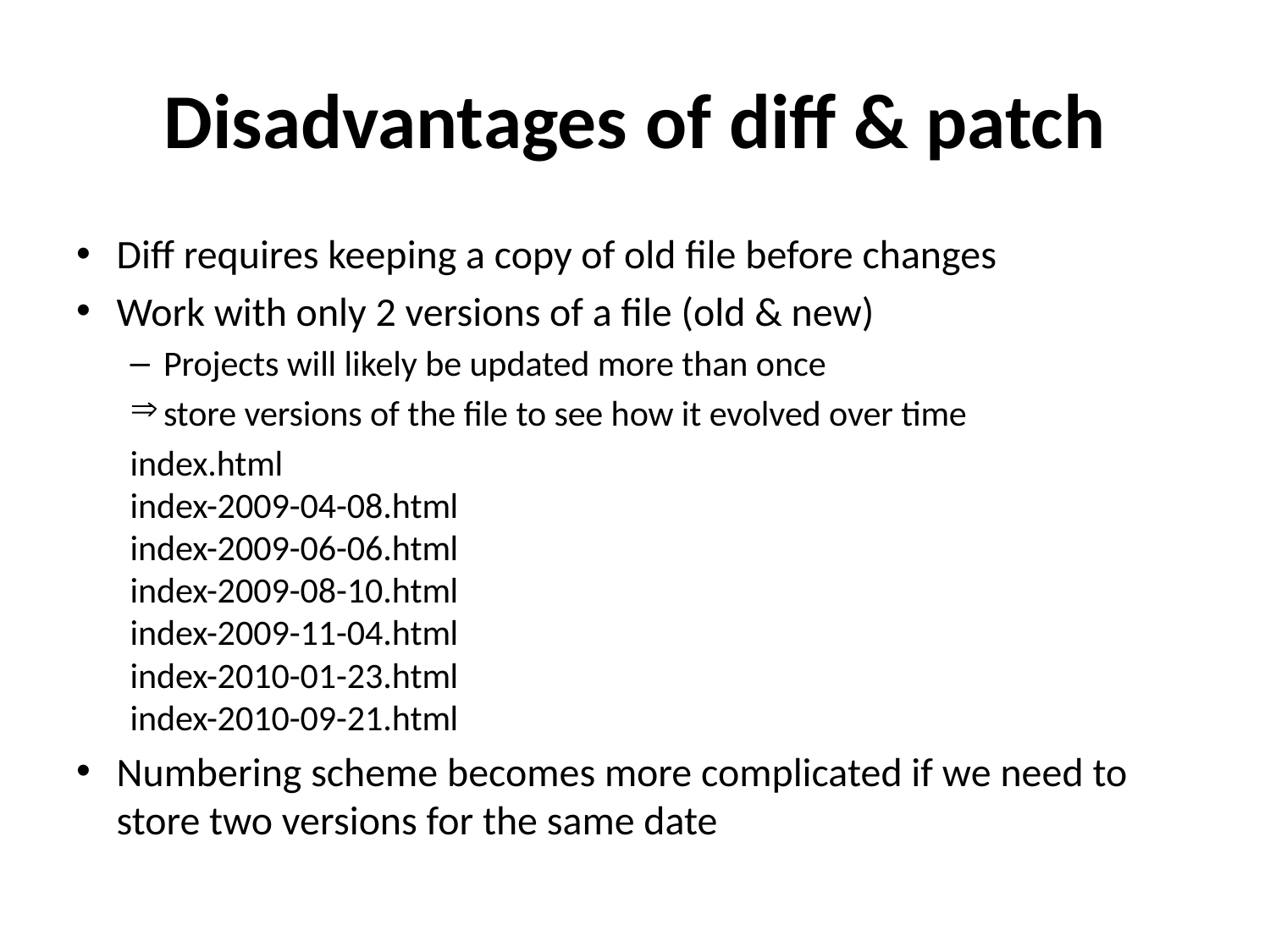

# Disadvantages of diff & patch
Diff requires keeping a copy of old file before changes
Work with only 2 versions of a file (old & new)
Projects will likely be updated more than once
store versions of the file to see how it evolved over time
index.html
index-2009-04-08.html
index-2009-06-06.html
index-2009-08-10.html
index-2009-11-04.html
index-2010-01-23.html
index-2010-09-21.html
Numbering scheme becomes more complicated if we need to store two versions for the same date